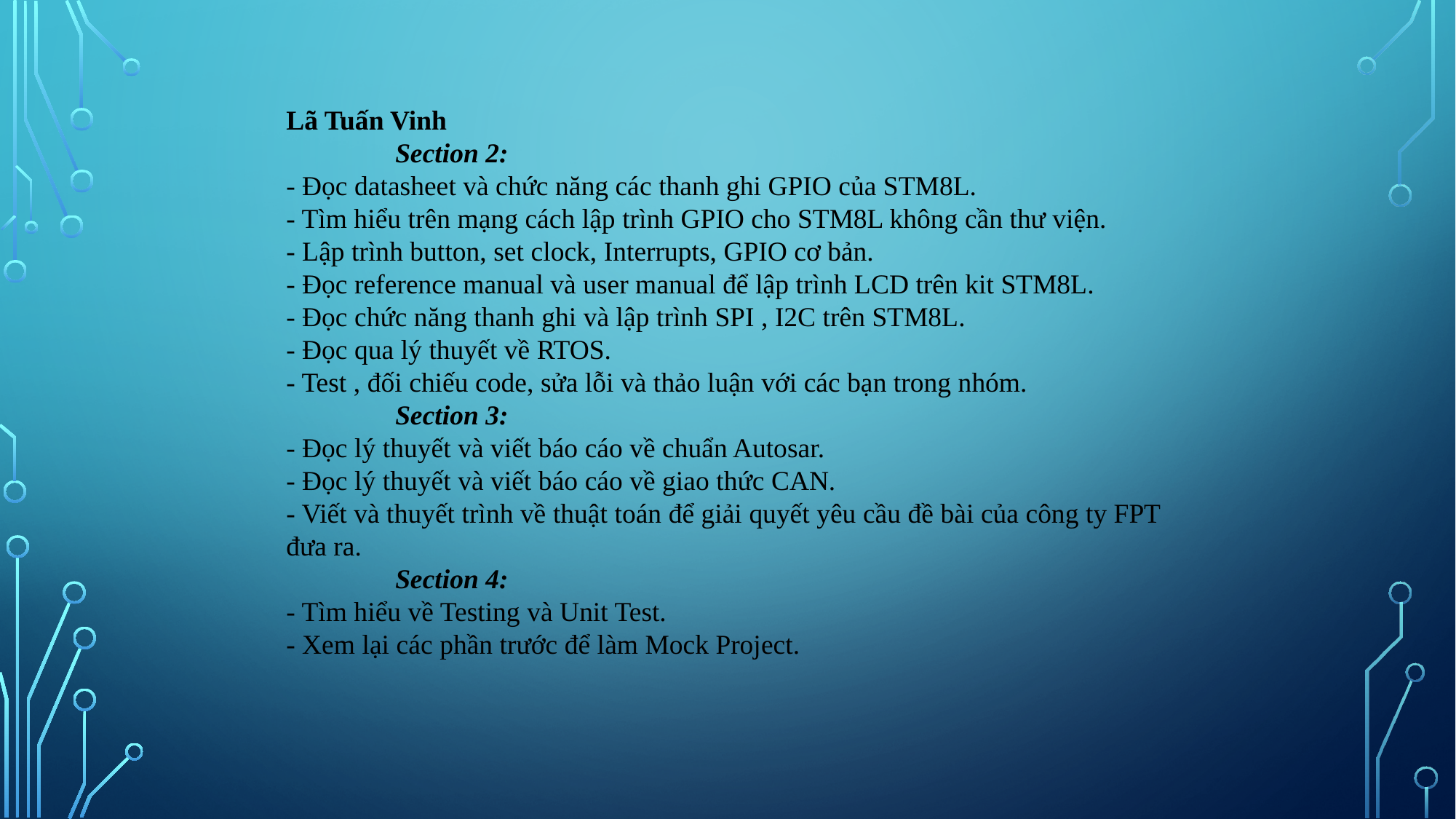

Lã Tuấn Vinh
	Section 2:
- Đọc datasheet và chức năng các thanh ghi GPIO của STM8L.
- Tìm hiểu trên mạng cách lập trình GPIO cho STM8L không cần thư viện.
- Lập trình button, set clock, Interrupts, GPIO cơ bản.
- Đọc reference manual và user manual để lập trình LCD trên kit STM8L.
- Đọc chức năng thanh ghi và lập trình SPI , I2C trên STM8L.
- Đọc qua lý thuyết về RTOS.
- Test , đối chiếu code, sửa lỗi và thảo luận với các bạn trong nhóm.
	Section 3:
- Đọc lý thuyết và viết báo cáo về chuẩn Autosar.
- Đọc lý thuyết và viết báo cáo về giao thức CAN.
- Viết và thuyết trình về thuật toán để giải quyết yêu cầu đề bài của công ty FPT đưa ra.
	Section 4:
- Tìm hiểu về Testing và Unit Test.
- Xem lại các phần trước để làm Mock Project.